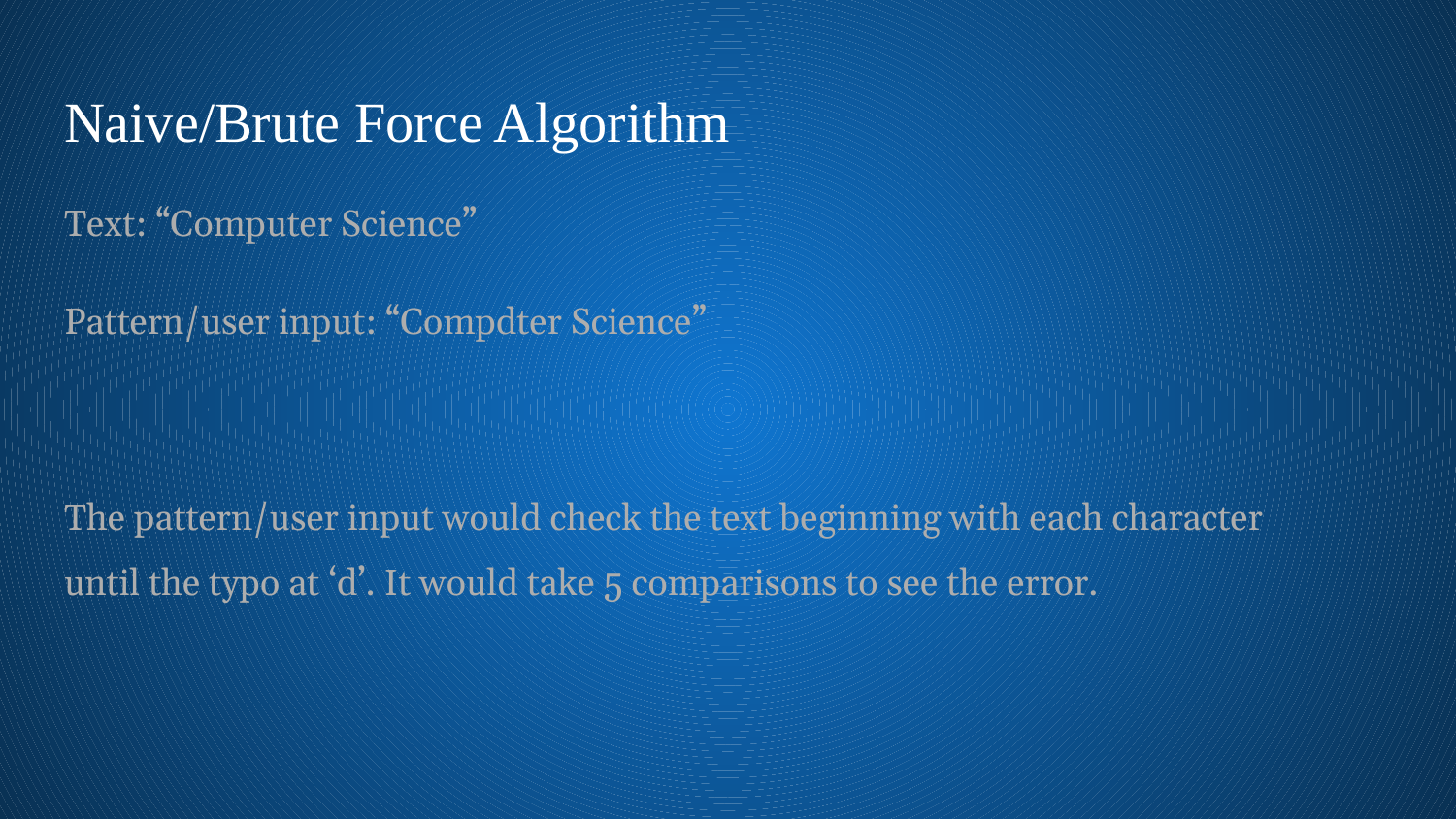

# Naive/Brute Force Algorithm
Text: “Computer Science”
Pattern/user input: “Compdter Science”

The pattern/user input would check the text beginning with each character until the typo at ‘d’. It would take 5 comparisons to see the error.